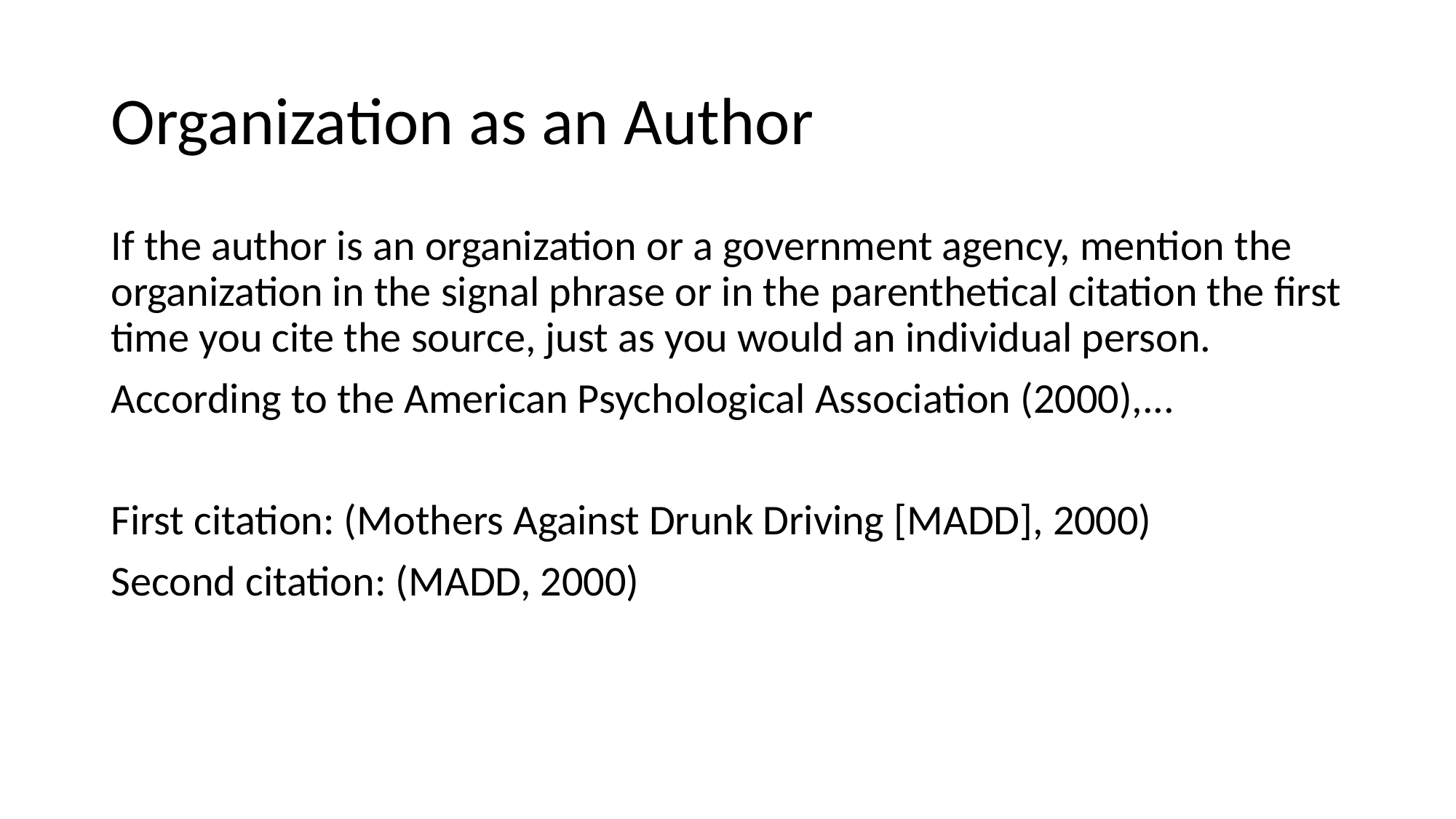

# Organization as an Author
If the author is an organization or a government agency, mention the organization in the signal phrase or in the parenthetical citation the first time you cite the source, just as you would an individual person.
According to the American Psychological Association (2000),...

First citation: (Mothers Against Drunk Driving [MADD], 2000)
Second citation: (MADD, 2000)